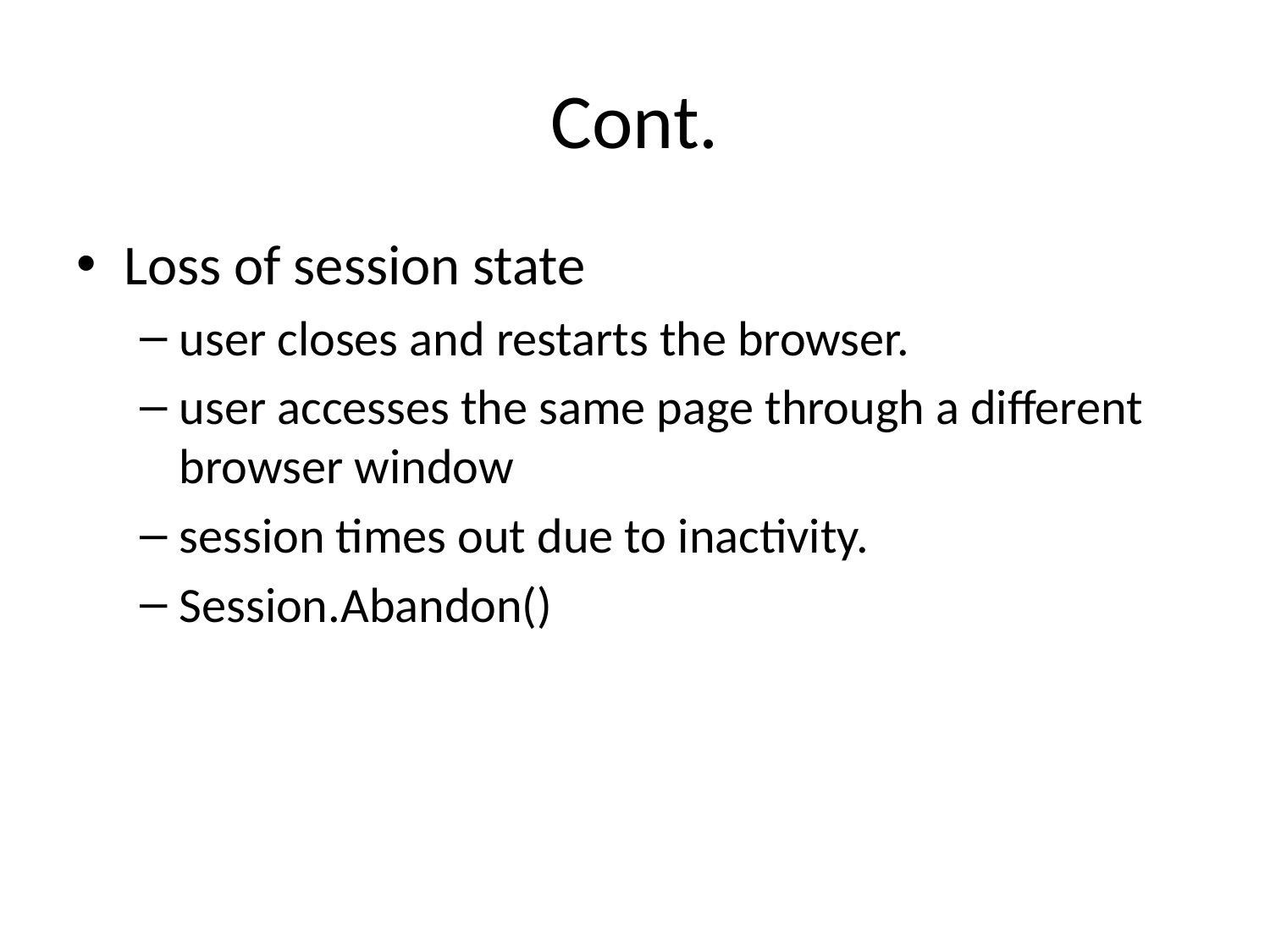

# Cont.
Loss of session state
user closes and restarts the browser.
user accesses the same page through a different browser window
session times out due to inactivity.
Session.Abandon()